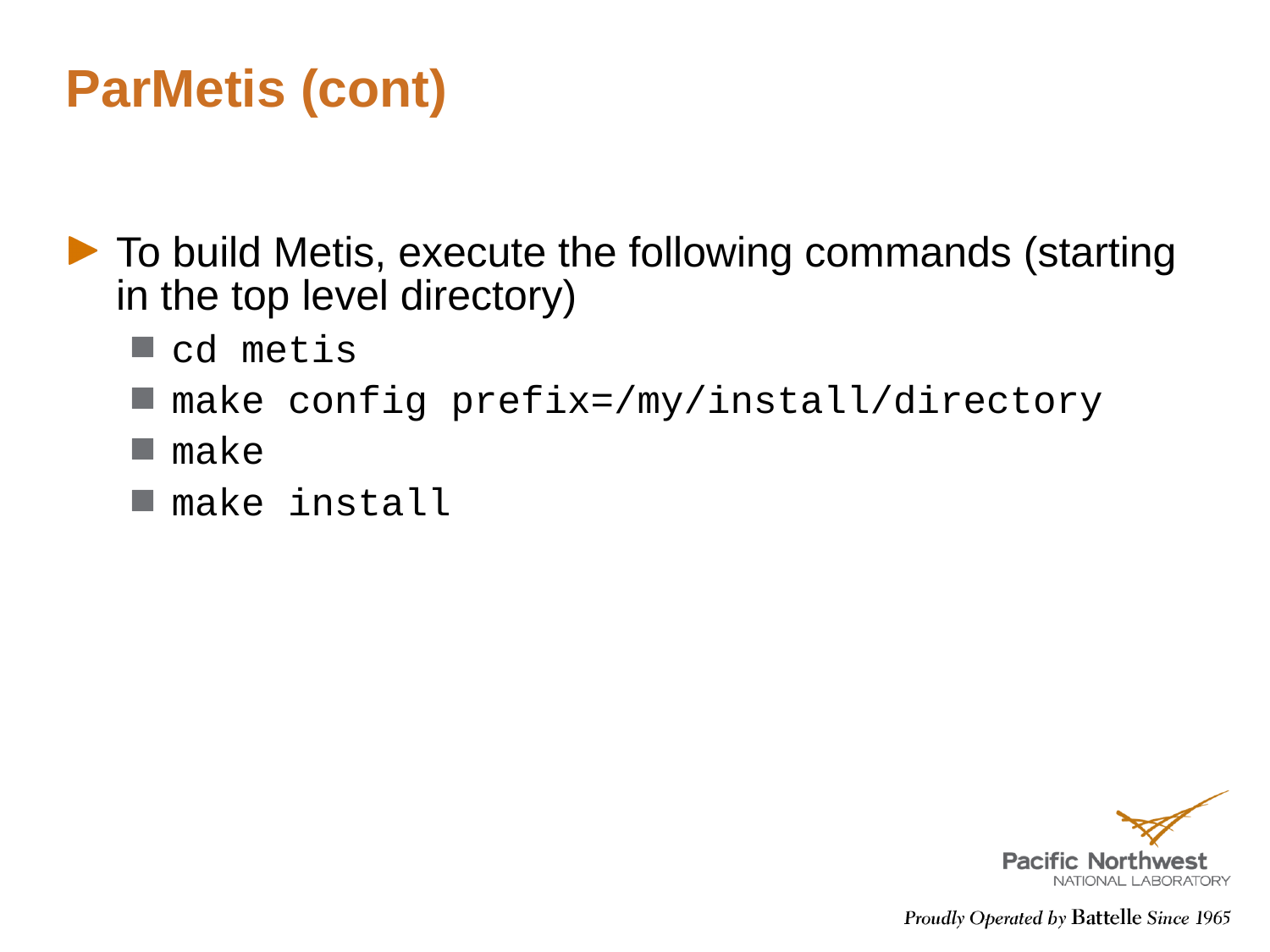

# ParMetis (cont)
To build Metis, execute the following commands (starting in the top level directory)
cd metis
make config prefix=/my/install/directory
make
make install